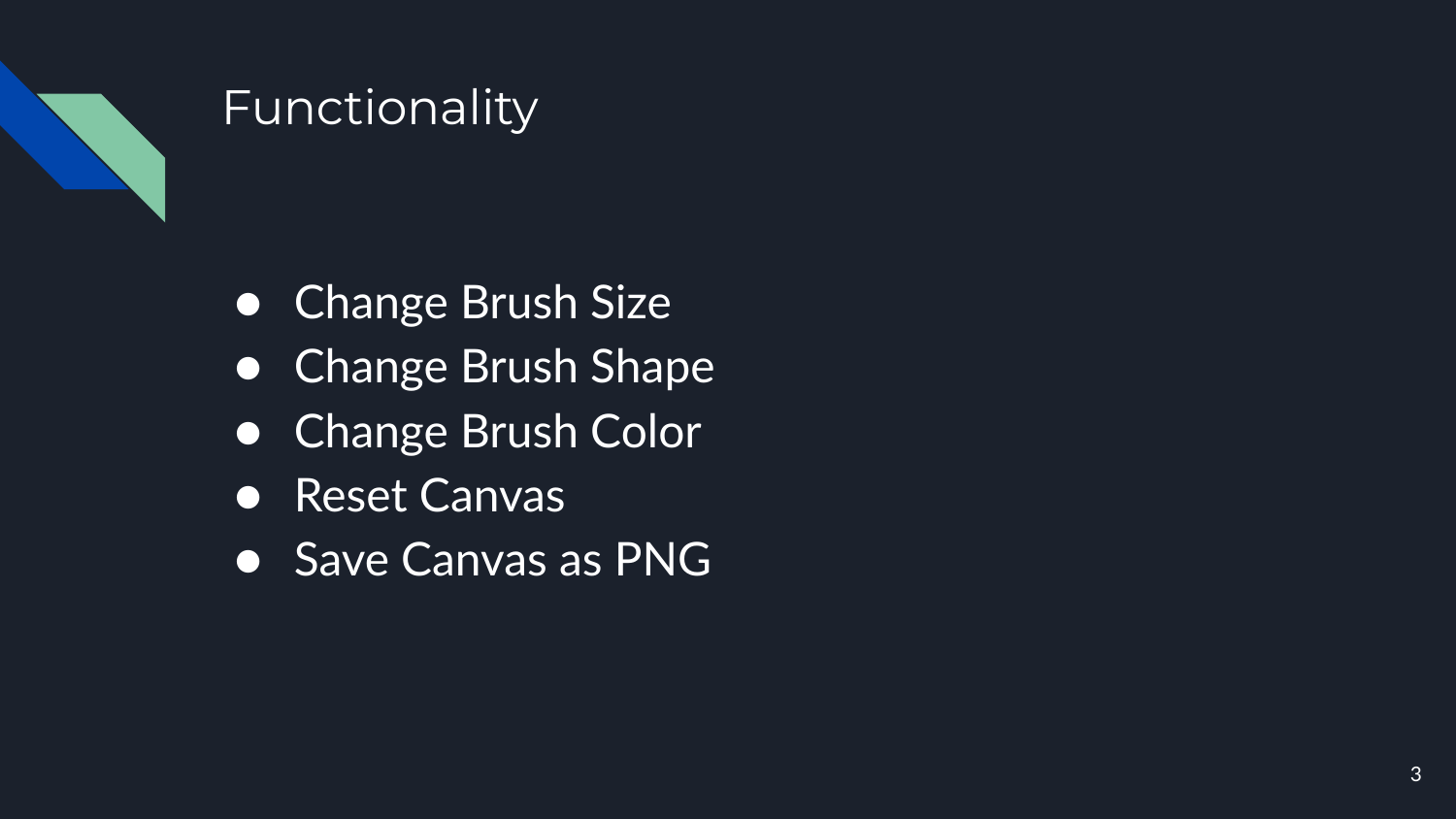

# Functionality
Change Brush Size
Change Brush Shape
Change Brush Color
Reset Canvas
Save Canvas as PNG
3